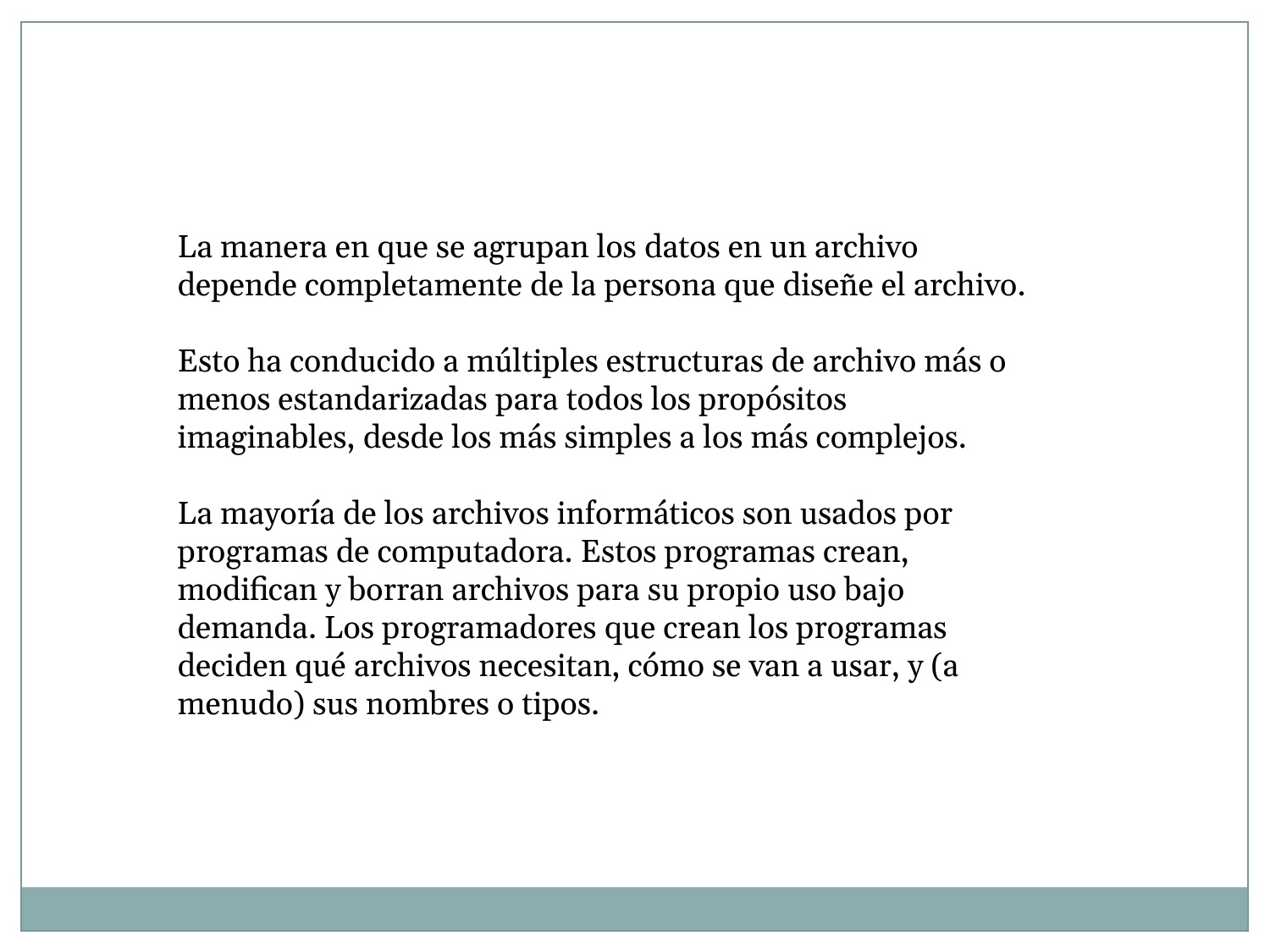

La manera en que se agrupan los datos en un archivo depende completamente de la persona que diseñe el archivo.

Esto ha conducido a múltiples estructuras de archivo más o menos estandarizadas para todos los propósitos imaginables, desde los más simples a los más complejos.

La mayoría de los archivos informáticos son usados por programas de computadora. Estos programas crean, modifican y borran archivos para su propio uso bajo demanda. Los programadores que crean los programas deciden qué archivos necesitan, cómo se van a usar, y (a menudo) sus nombres o tipos.